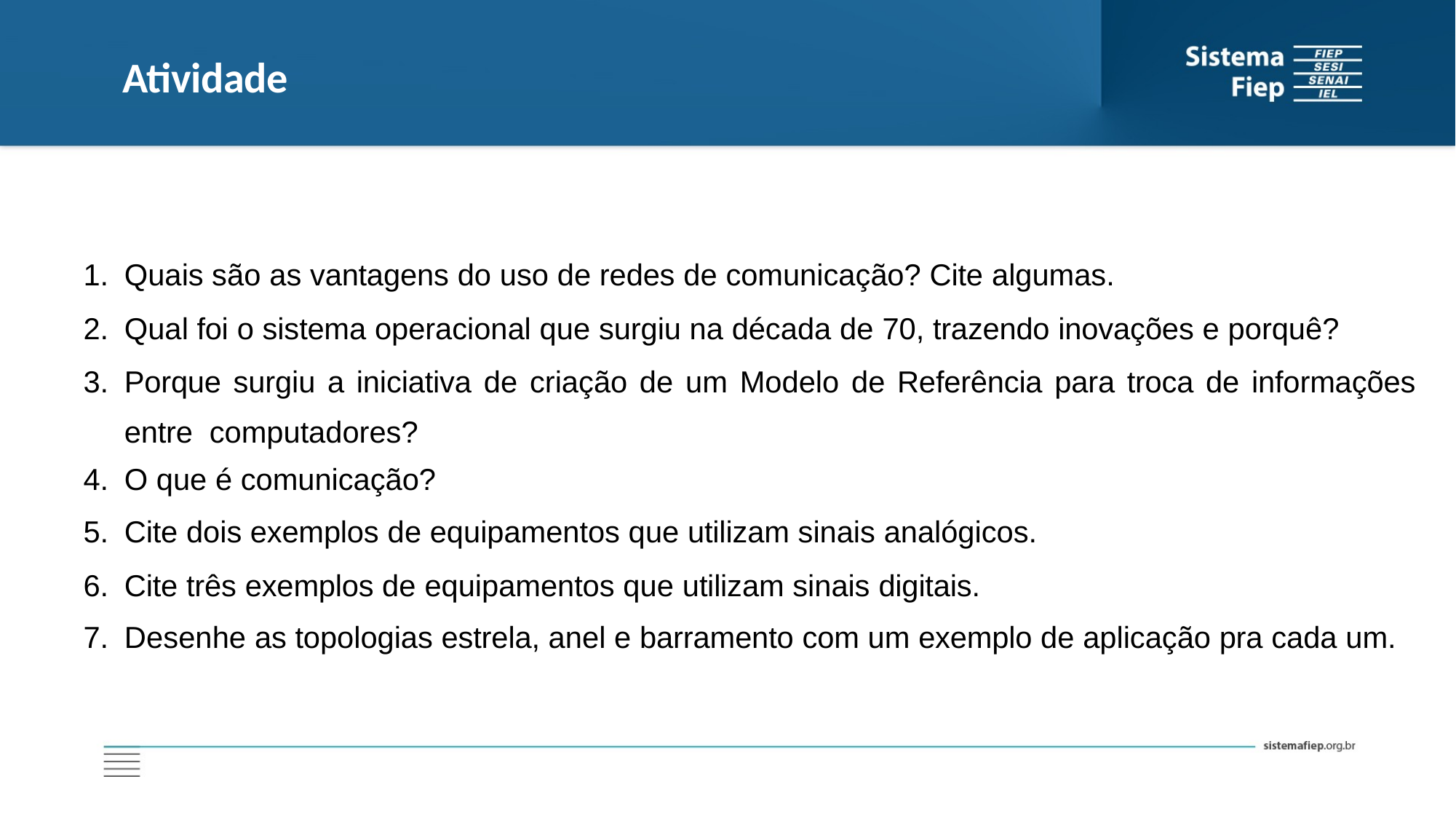

# Atividade
Quais são as vantagens do uso de redes de comunicação? Cite algumas.
Qual foi o sistema operacional que surgiu na década de 70, trazendo inovações e porquê?
Porque surgiu a iniciativa de criação de um Modelo de Referência para troca de informações entre  computadores?
O que é comunicação?
Cite dois exemplos de equipamentos que utilizam sinais analógicos.
Cite três exemplos de equipamentos que utilizam sinais digitais.
Desenhe as topologias estrela, anel e barramento com um exemplo de aplicação pra cada um.